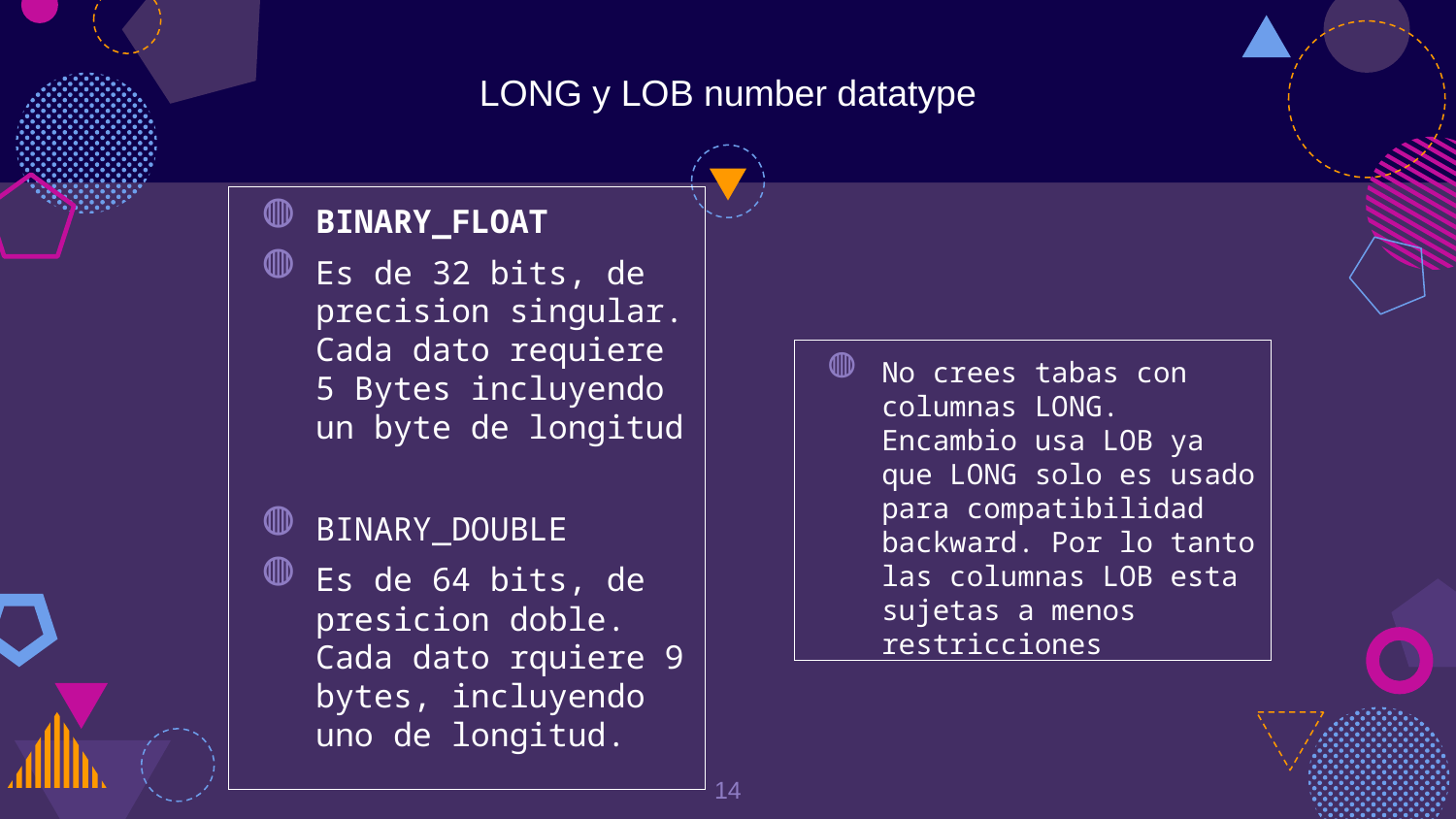

# LONG y LOB number datatype
BINARY_FLOAT
Es de 32 bits, de precision singular. Cada dato requiere 5 Bytes incluyendo un byte de longitud

BINARY_DOUBLE
Es de 64 bits, de presicion doble. Cada dato rquiere 9 bytes, incluyendo uno de longitud.

No crees tabas con columnas LONG. Encambio usa LOB ya que LONG solo es usado para compatibilidad backward. Por lo tanto las columnas LOB esta sujetas a menos restricciones

14